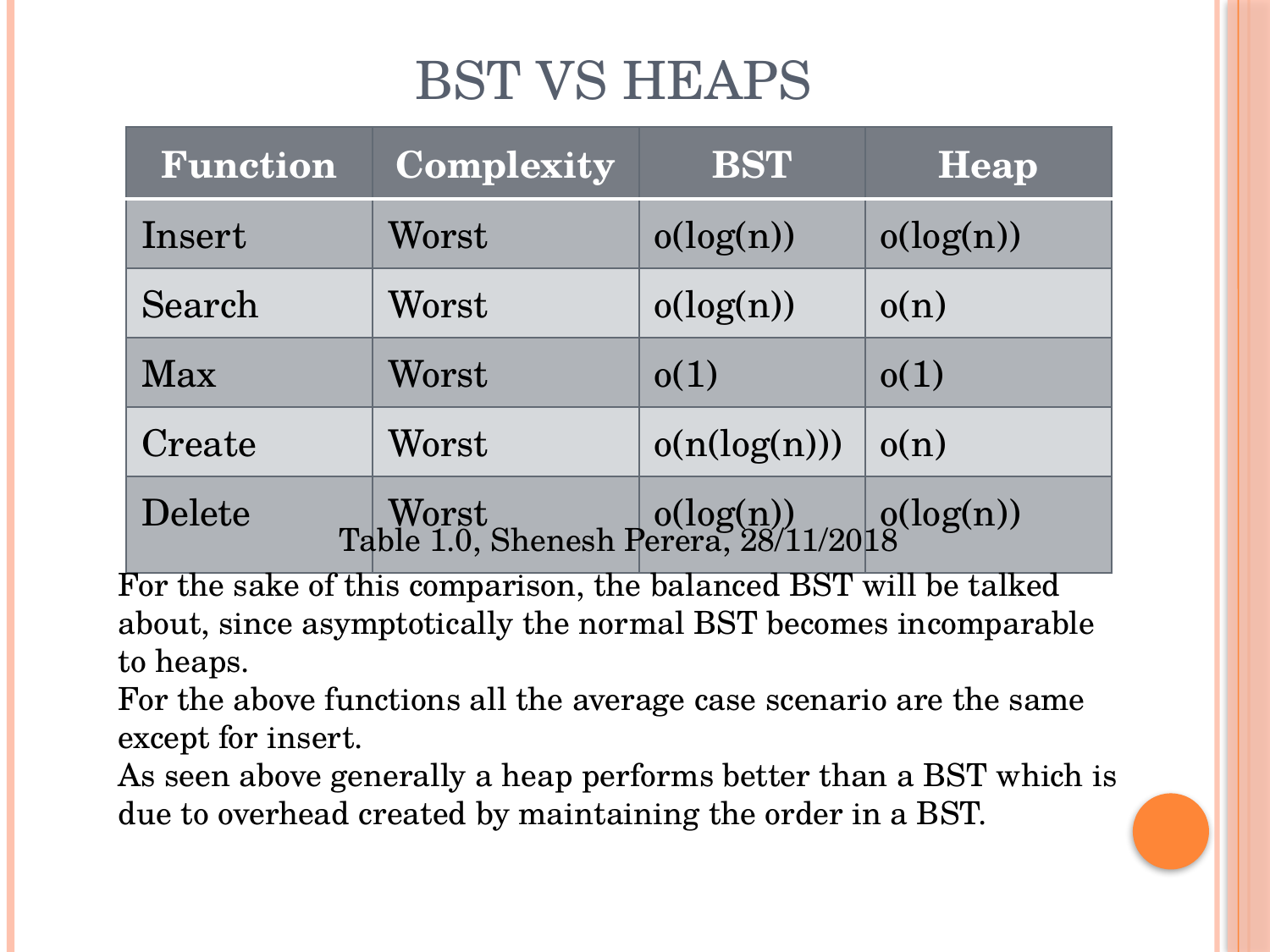

# BST vs Heaps
| Function | Complexity | BST | Heap |
| --- | --- | --- | --- |
| Insert | Worst | o(log(n)) | o(log(n)) |
| Search | Worst | o(log(n)) | o(n) |
| Max | Worst | o(1) | o(1) |
| Create | Worst | o(n(log(n))) | o(n) |
| Delete | Worst | o(log(n)) | o(log(n)) |
Table 1.0, Shenesh Perera, 28/11/2018

For the sake of this comparison, the balanced BST will be talked about, since asymptotically the normal BST becomes incomparable to heaps.
For the above functions all the average case scenario are the same except for insert.
As seen above generally a heap performs better than a BST which is due to overhead created by maintaining the order in a BST.